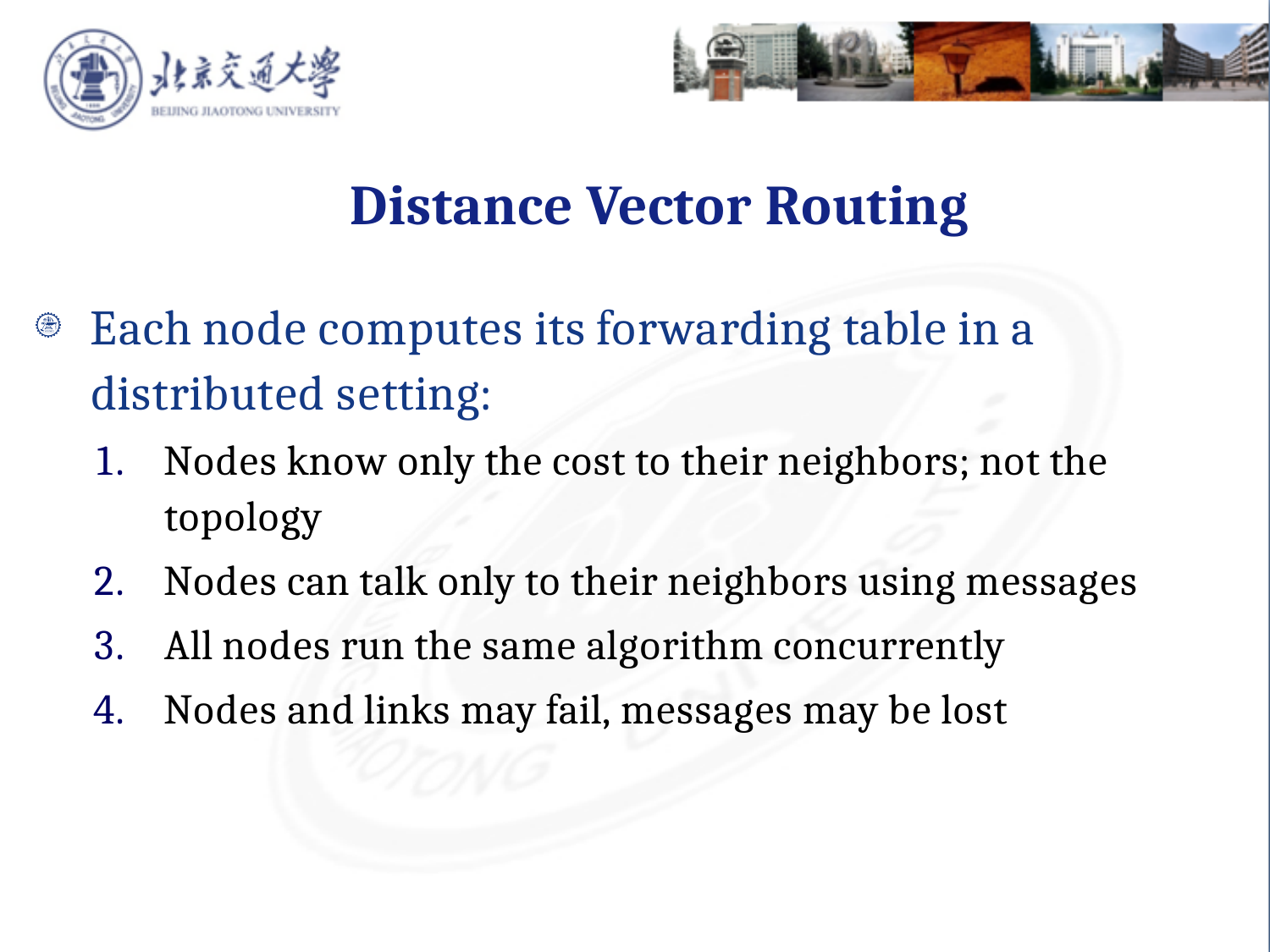

Distance Vector Routing
Each node computes its forwarding table in a distributed setting:
Nodes know only the cost to their neighbors; not the topology
Nodes can talk only to their neighbors using messages
All nodes run the same algorithm concurrently
Nodes and links may fail, messages may be lost